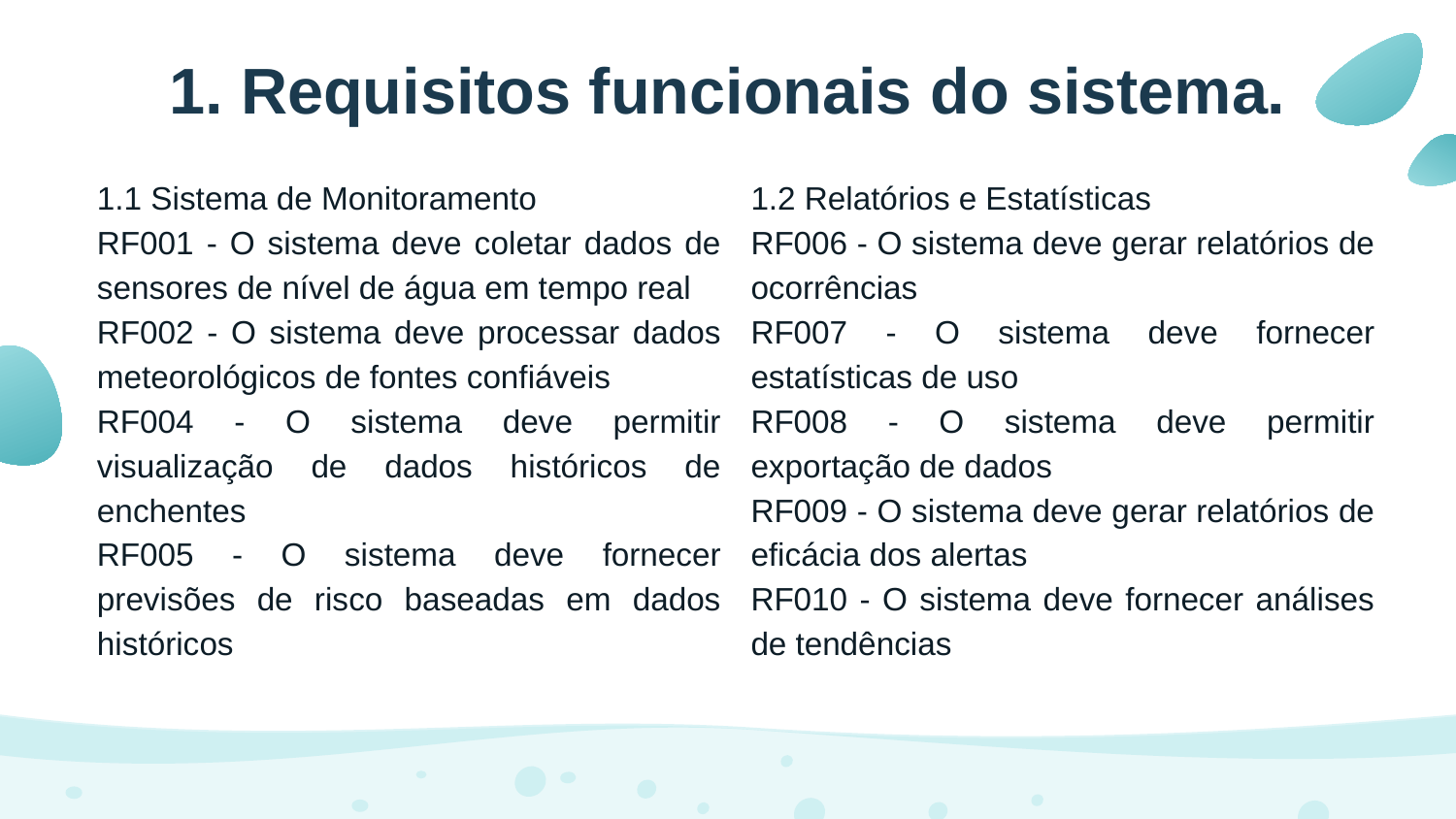

# 1. Requisitos funcionais do sistema.
1.1 Sistema de Monitoramento
RF001 - O sistema deve coletar dados de sensores de nível de água em tempo real
RF002 - O sistema deve processar dados meteorológicos de fontes confiáveis
RF004 - O sistema deve permitir visualização de dados históricos de enchentes
RF005 - O sistema deve fornecer previsões de risco baseadas em dados históricos
1.2 Relatórios e Estatísticas
RF006 - O sistema deve gerar relatórios de ocorrências
RF007 - O sistema deve fornecer estatísticas de uso
RF008 - O sistema deve permitir exportação de dados
RF009 - O sistema deve gerar relatórios de eficácia dos alertas
RF010 - O sistema deve fornecer análises de tendências